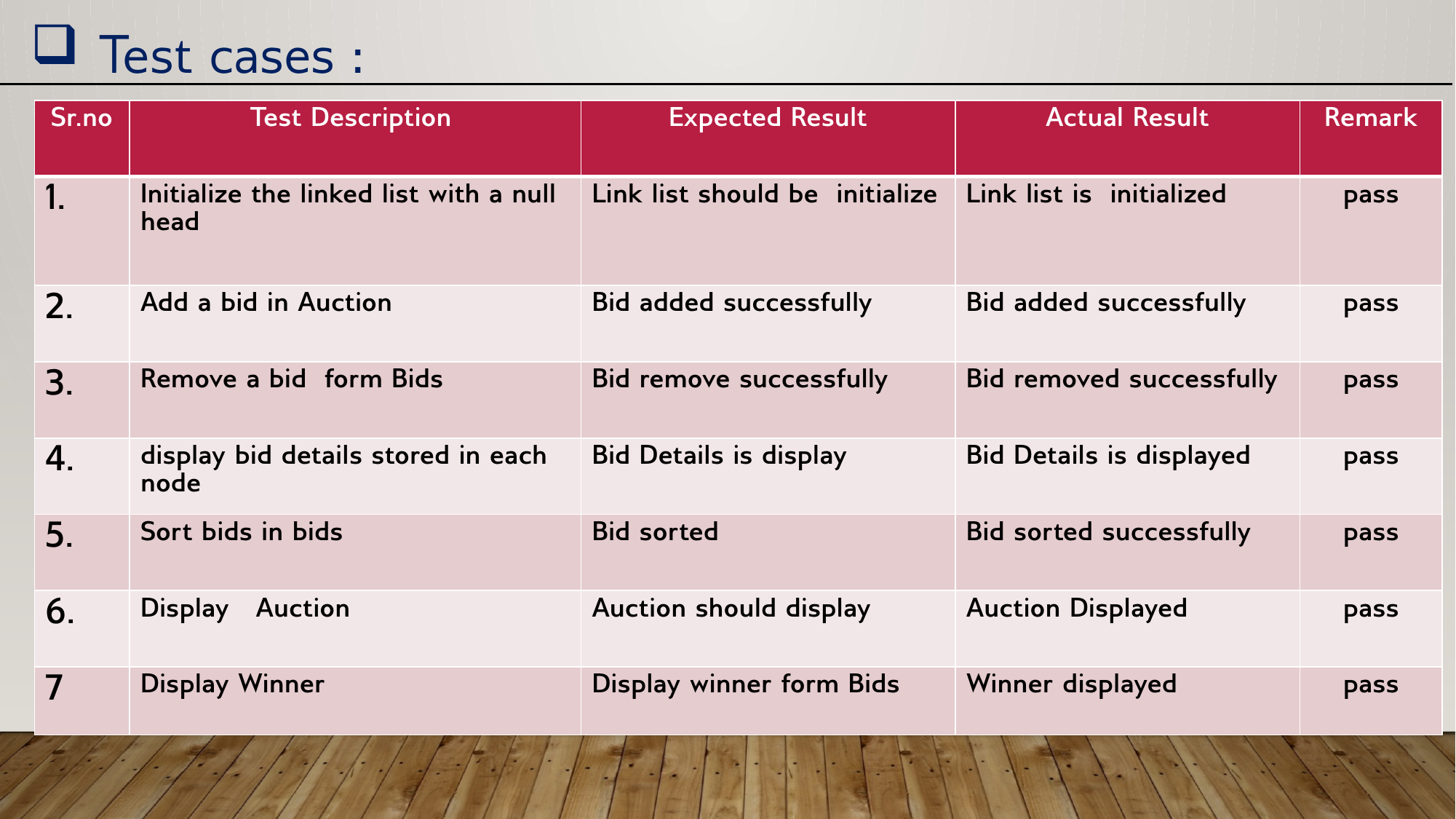

Test cases :
| Sr.no | Test Description | Expected Result | Actual Result | Remark |
| --- | --- | --- | --- | --- |
| 1. | Initialize the linked list with a null head | Link list should be initialize | Link list is initialized | pass |
| 2. | Add a bid in Auction | Bid added successfully | Bid added successfully | pass |
| 3. | Remove a bid form Bids | Bid remove successfully | Bid removed successfully | pass |
| 4. | display bid details stored in each node | Bid Details is display | Bid Details is displayed | pass |
| 5. | Sort bids in bids | Bid sorted | Bid sorted successfully | pass |
| 6. | Display Auction | Auction should display | Auction Displayed | pass |
| 7 | Display Winner | Display winner form Bids | Winner displayed | pass |